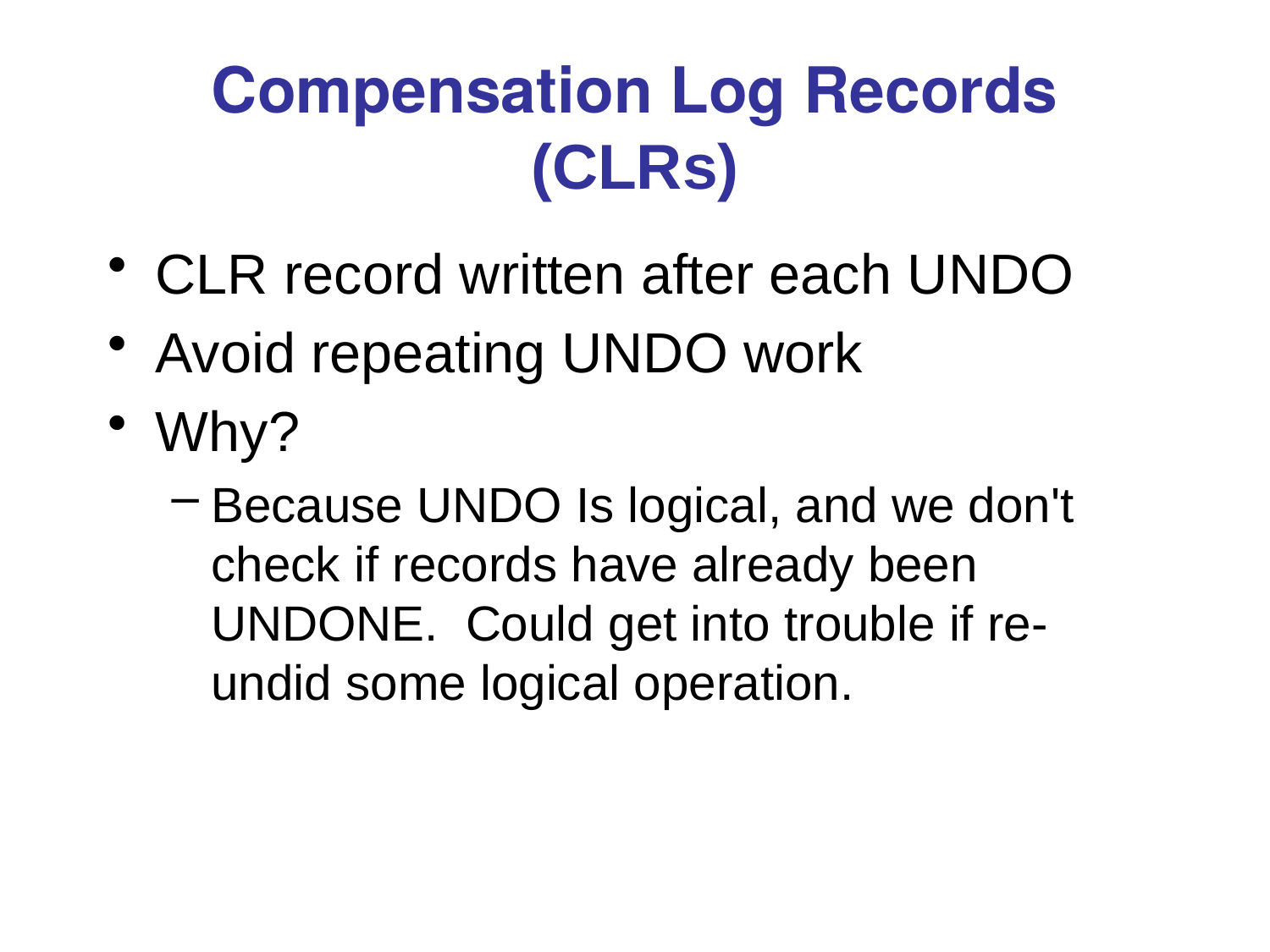

# Compensation Log Records (CLRs)
CLR record written after each UNDO
Avoid repeating UNDO work
Why?
Because UNDO Is logical, and we don't check if records have already been UNDONE.  Could get into trouble if re-undid some logical operation.